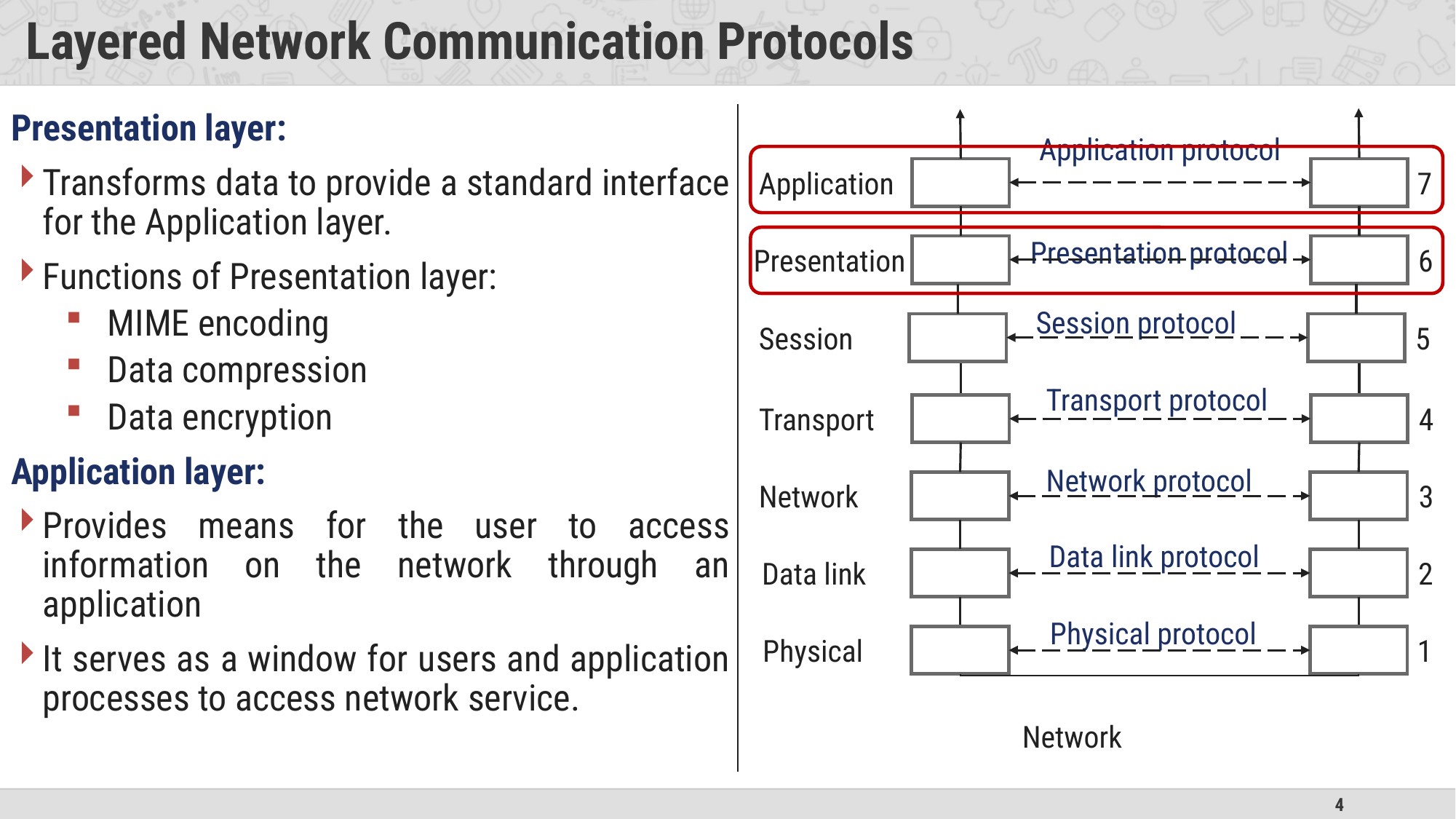

# Layered Network Communication Protocols
Presentation layer:
Transforms data to provide a standard interface for the Application layer.
Functions of Presentation layer:
MIME encoding
Data compression
Data encryption
Application layer:
Provides means for the user to access information on the network through an application
It serves as a window for users and application processes to access network service.
Application protocol
Application
7

Presentation protocol
Presentation
6

Session protocol
Session
5

Transport protocol
Transport
4

Network protocol
Network
3

Data link protocol
Data link
2

Physical protocol
Physical
1

Network